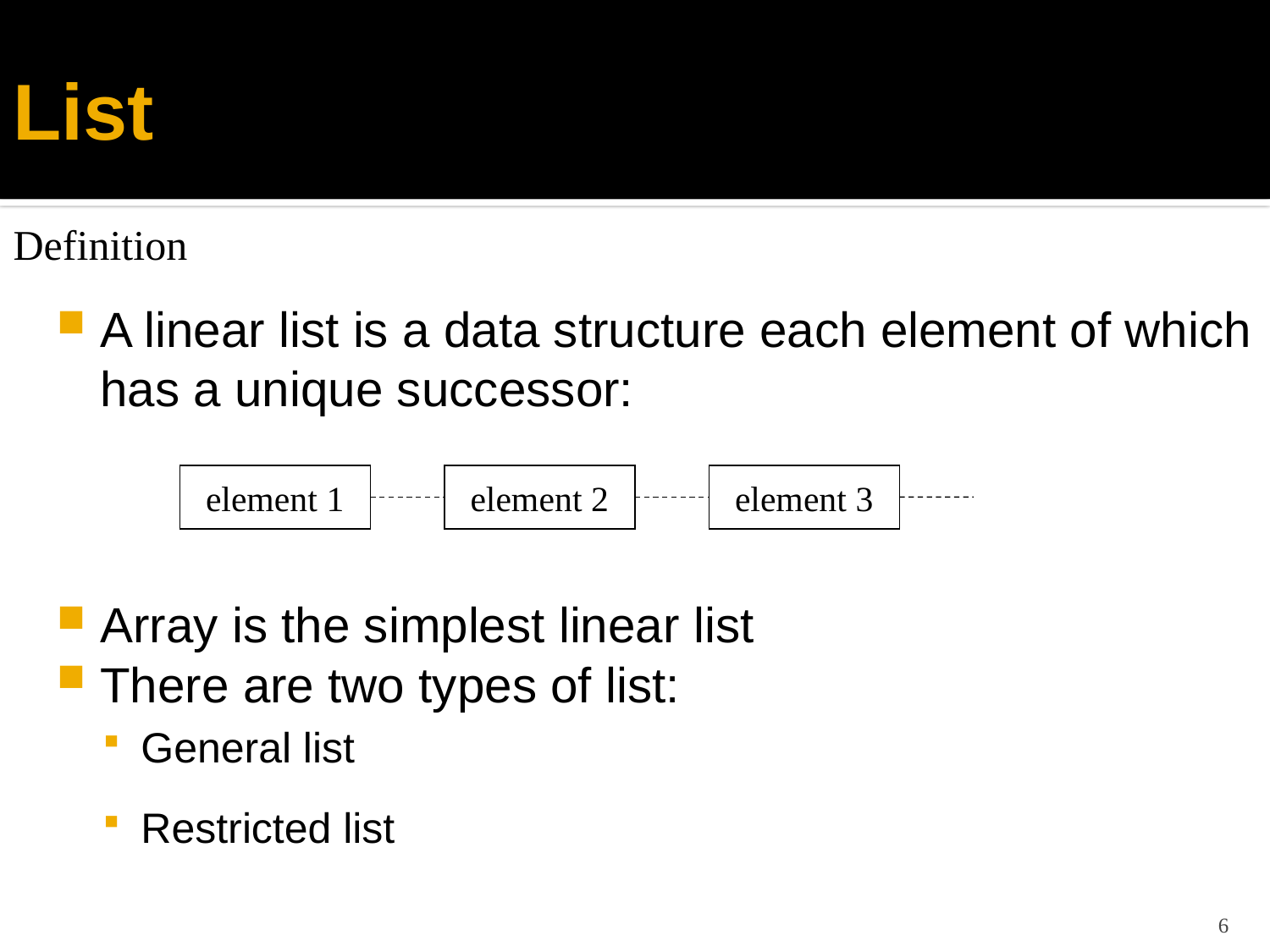

# List
Definition
A linear list is a data structure each element of which has a unique successor:

Array is the simplest linear list
There are two types of list:
General list
Restricted list
element 1
element 2
element 3
6